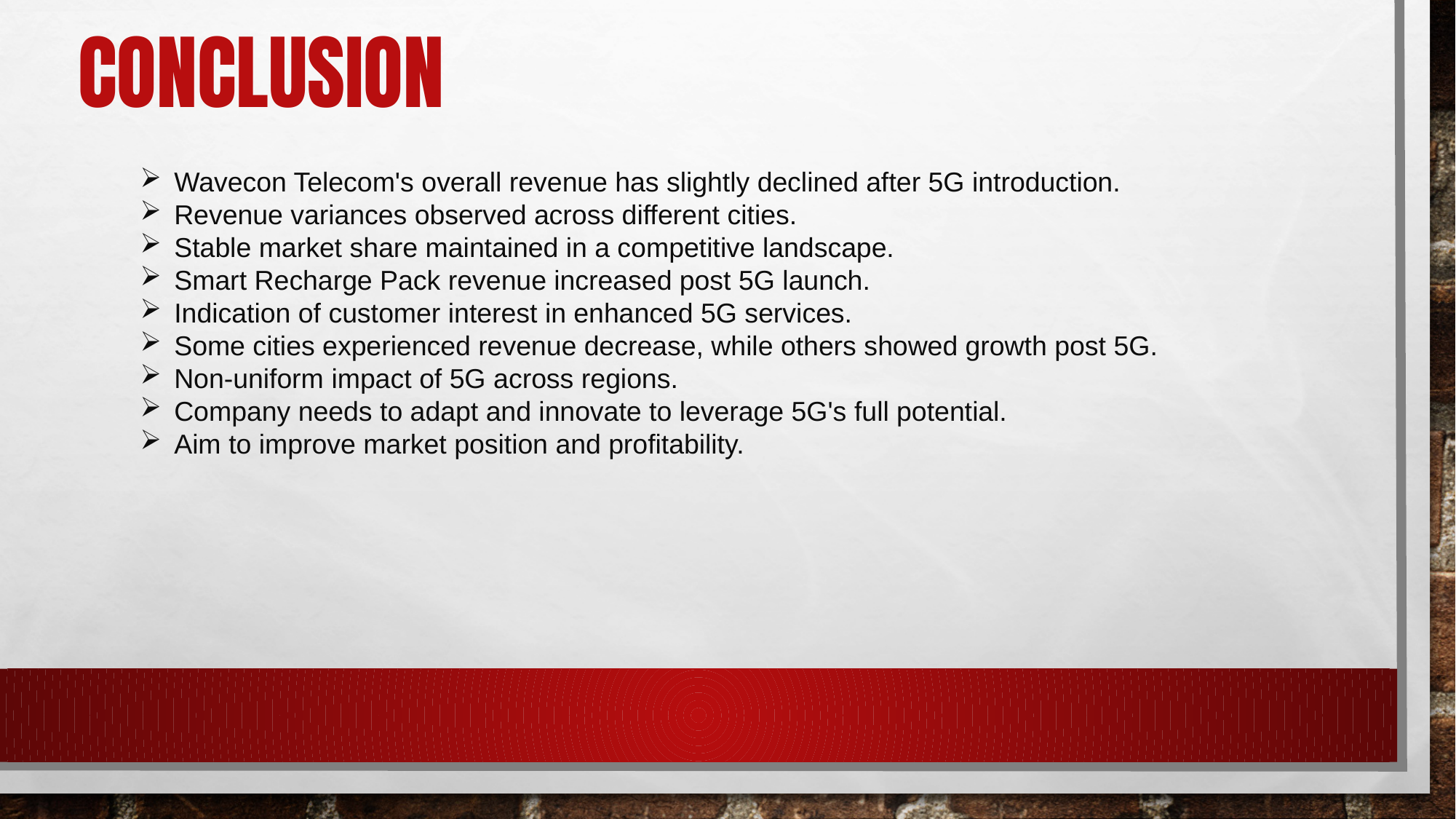

# COnclusion
Wavecon Telecom's overall revenue has slightly declined after 5G introduction.
Revenue variances observed across different cities.
Stable market share maintained in a competitive landscape.
Smart Recharge Pack revenue increased post 5G launch.
Indication of customer interest in enhanced 5G services.
Some cities experienced revenue decrease, while others showed growth post 5G.
Non-uniform impact of 5G across regions.
Company needs to adapt and innovate to leverage 5G's full potential.
Aim to improve market position and profitability.